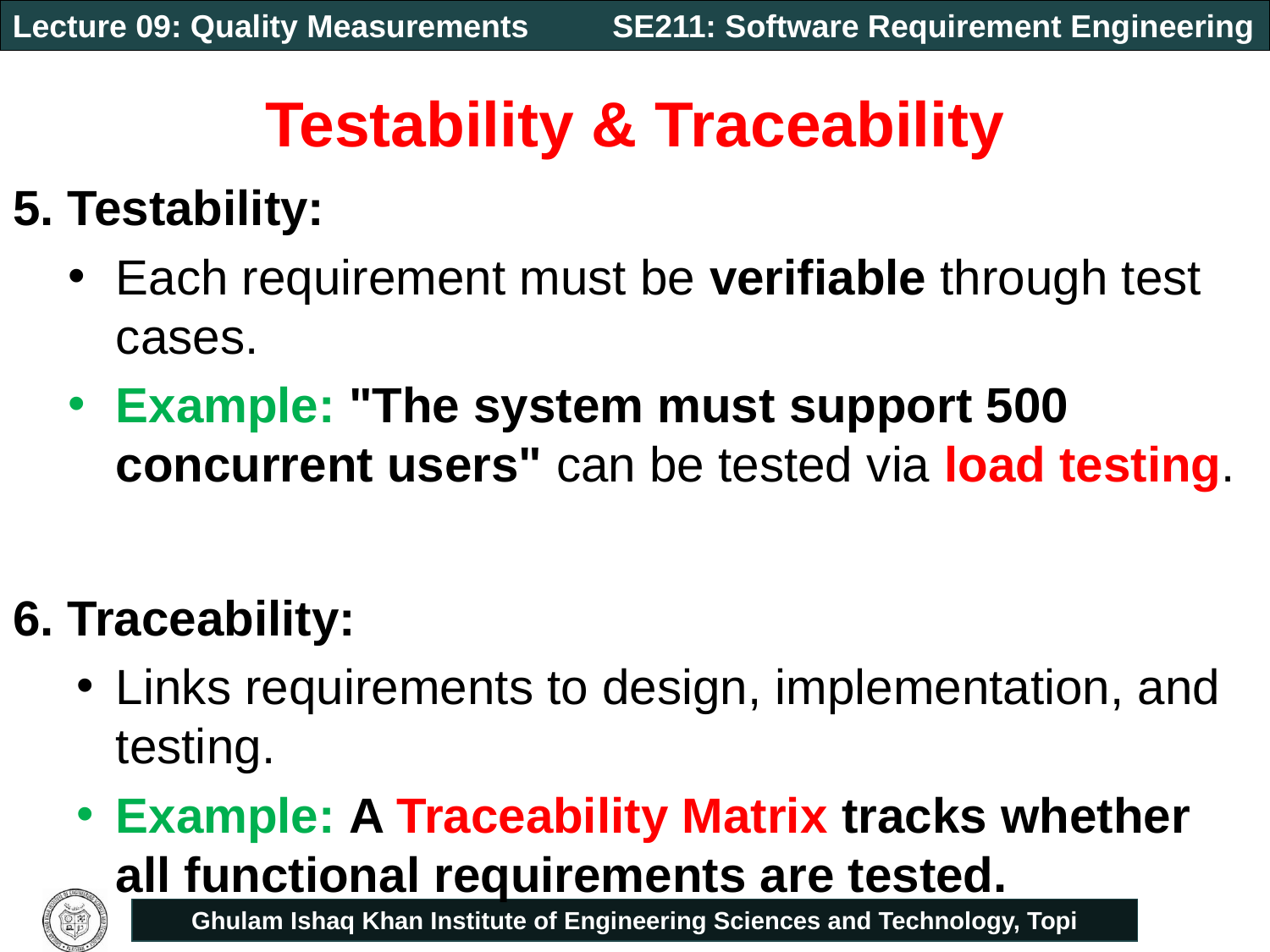

# Testability & Traceability
5. Testability:
Each requirement must be verifiable through test cases.
Example: "The system must support 500 concurrent users" can be tested via load testing.

6. Traceability:
Links requirements to design, implementation, and testing.
Example: A Traceability Matrix tracks whether all functional requirements are tested.